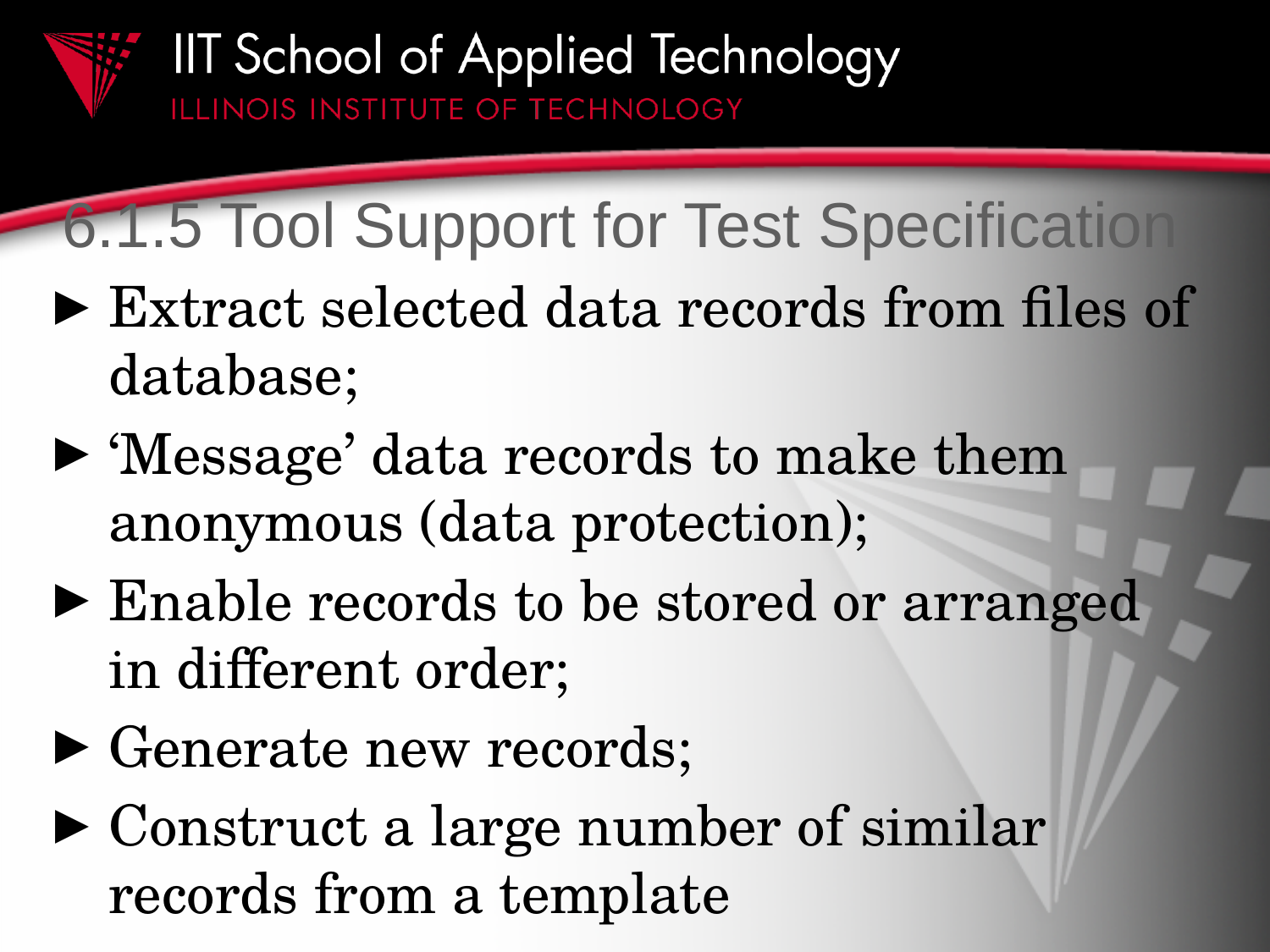

# 6.1.5 Tool Support for Test Specification
Extract selected data records from files of database;
‘Message’ data records to make them anonymous (data protection);
Enable records to be stored or arranged in different order;
Generate new records;
Construct a large number of similar records from a template